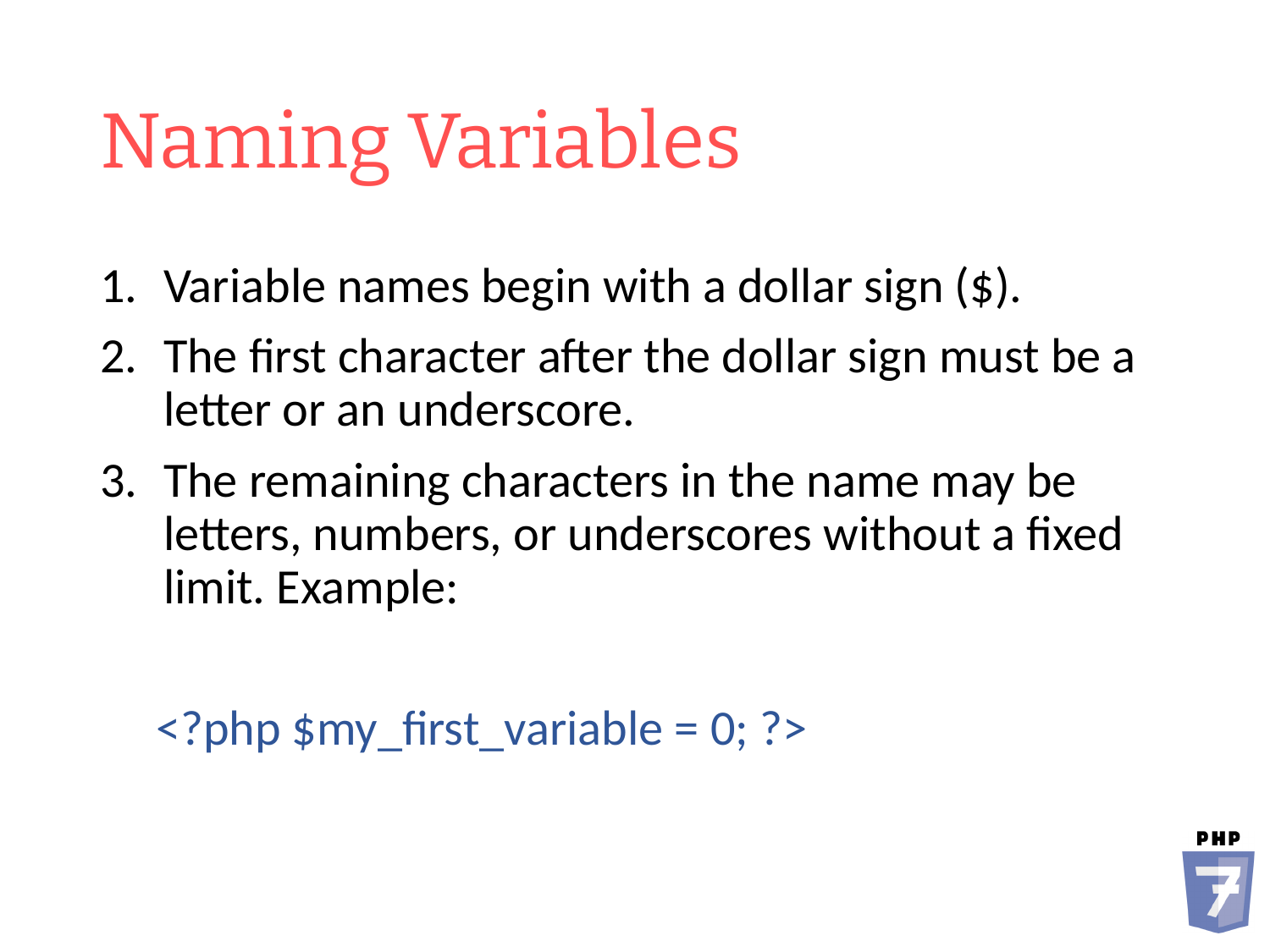

# Naming Variables
Variable names begin with a dollar sign ($).
The first character after the dollar sign must be a letter or an underscore.
The remaining characters in the name may be letters, numbers, or underscores without a fixed limit. Example:

<?php $my_first_variable = 0; ?>